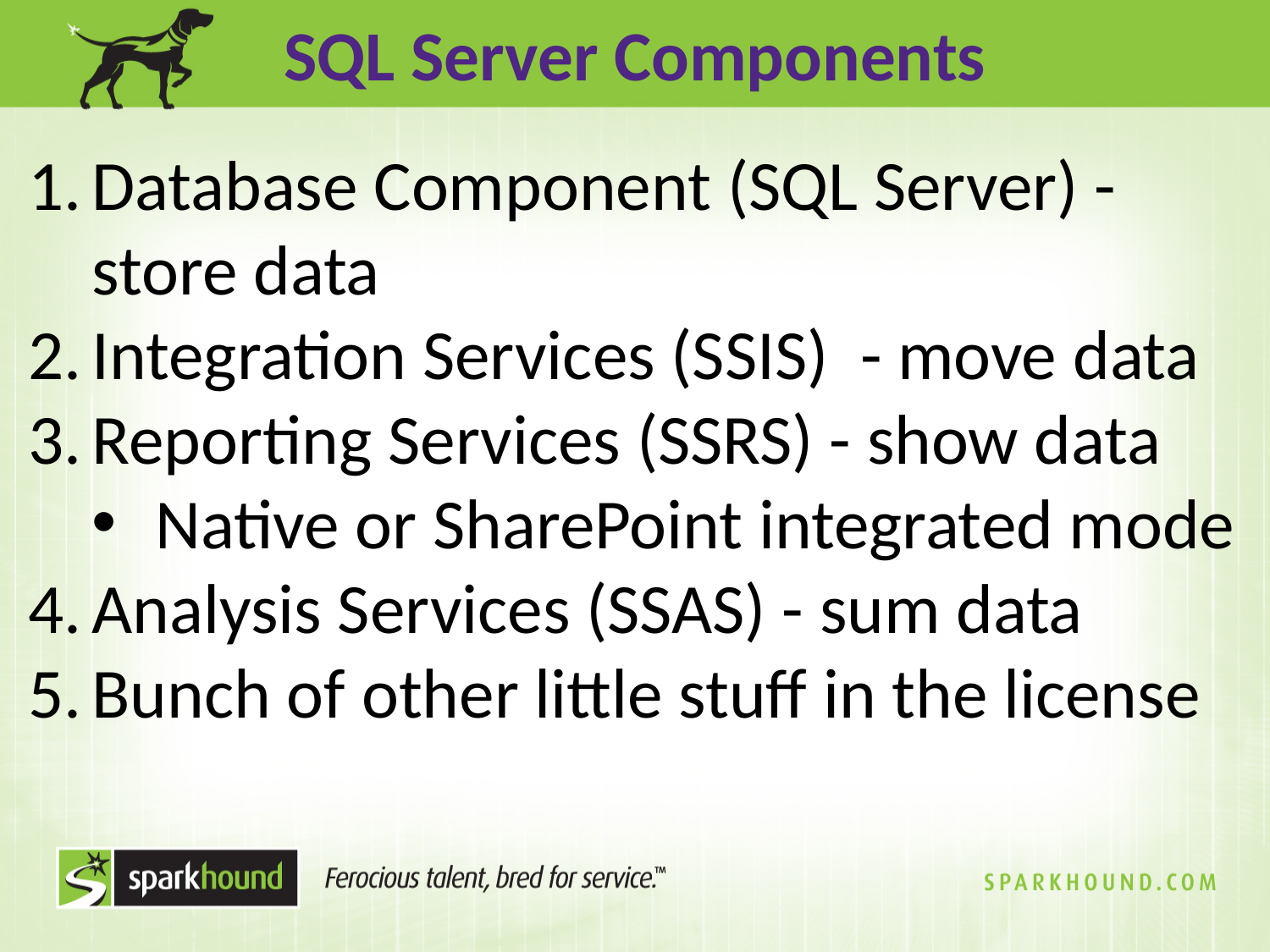

SQL Server Components
Database Component (SQL Server) - store data
Integration Services (SSIS)  - move data
Reporting Services (SSRS) - show data
Native or SharePoint integrated mode
Analysis Services (SSAS) - sum data
Bunch of other little stuff in the license